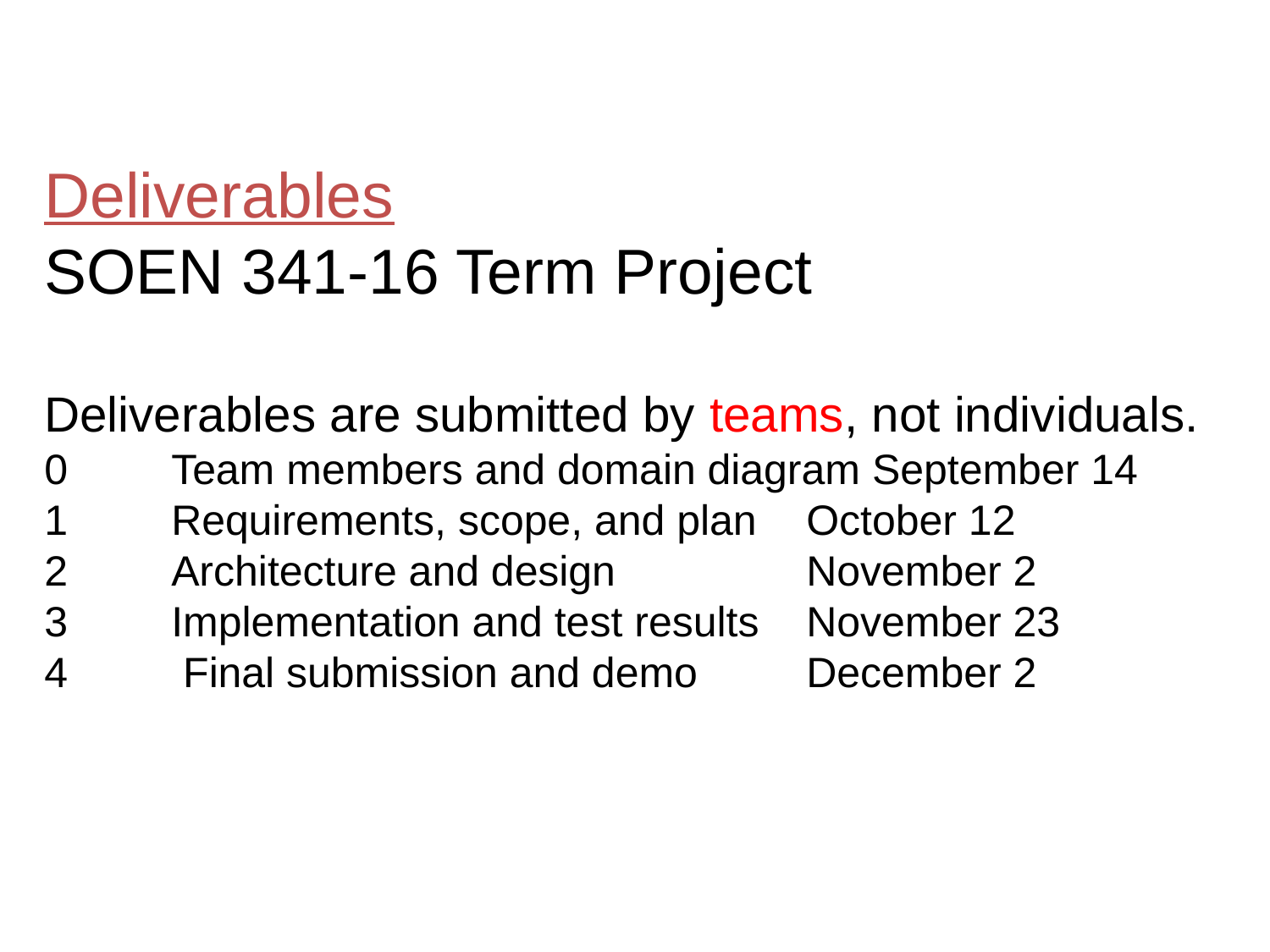

Deliverables
SOEN 341-16 Term Project

Deliverables are submitted by teams, not individuals.
0 	Team members and domain diagram September 14
1	Requirements, scope, and plan 	October 12
2 	Architecture and design 		November 2
3 	Implementation and test results 	November 23
4	 Final submission and demo	December 2